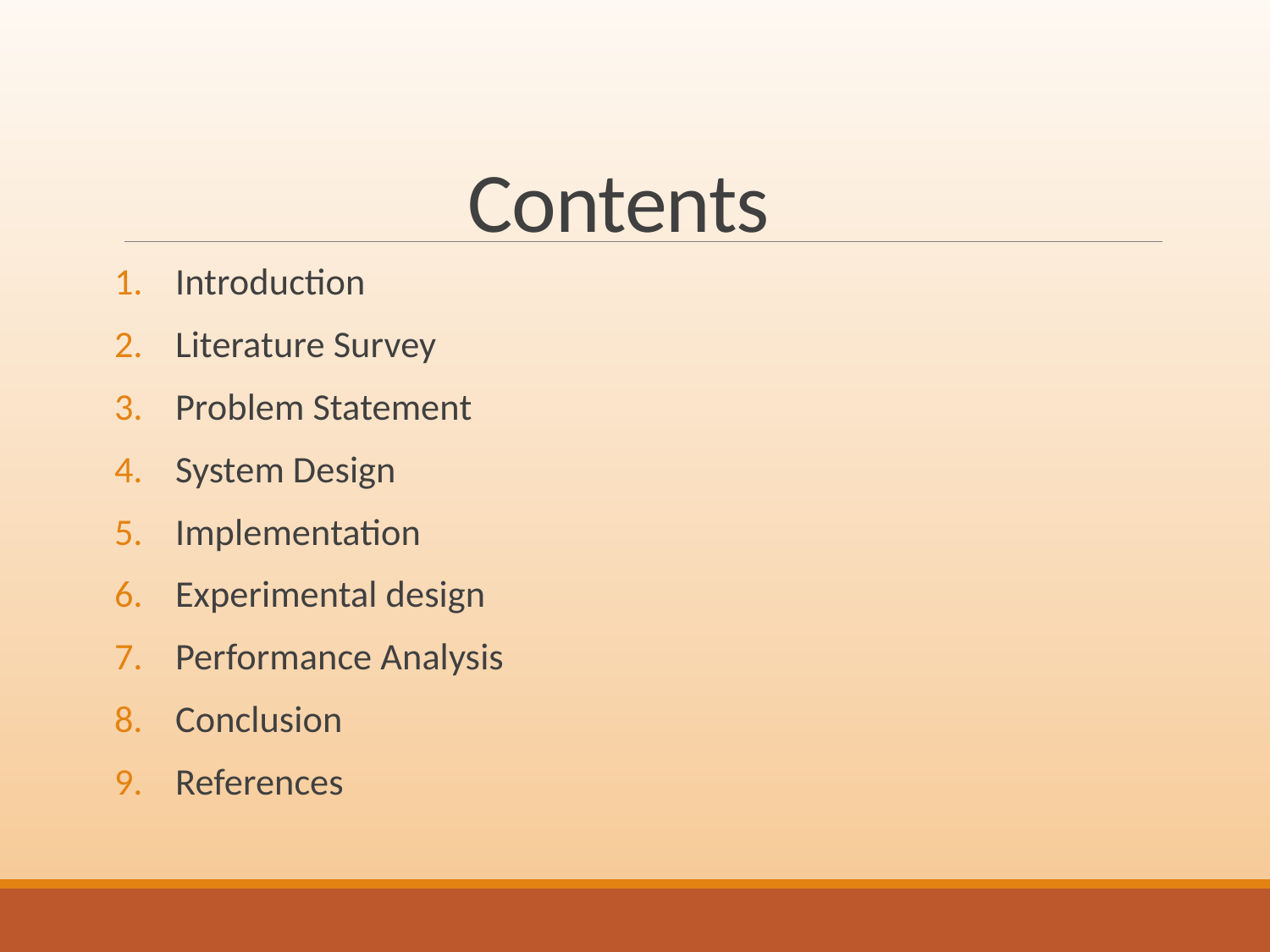

# Contents
Introduction
Literature Survey
Problem Statement
System Design
Implementation
Experimental design
Performance Analysis
Conclusion
References